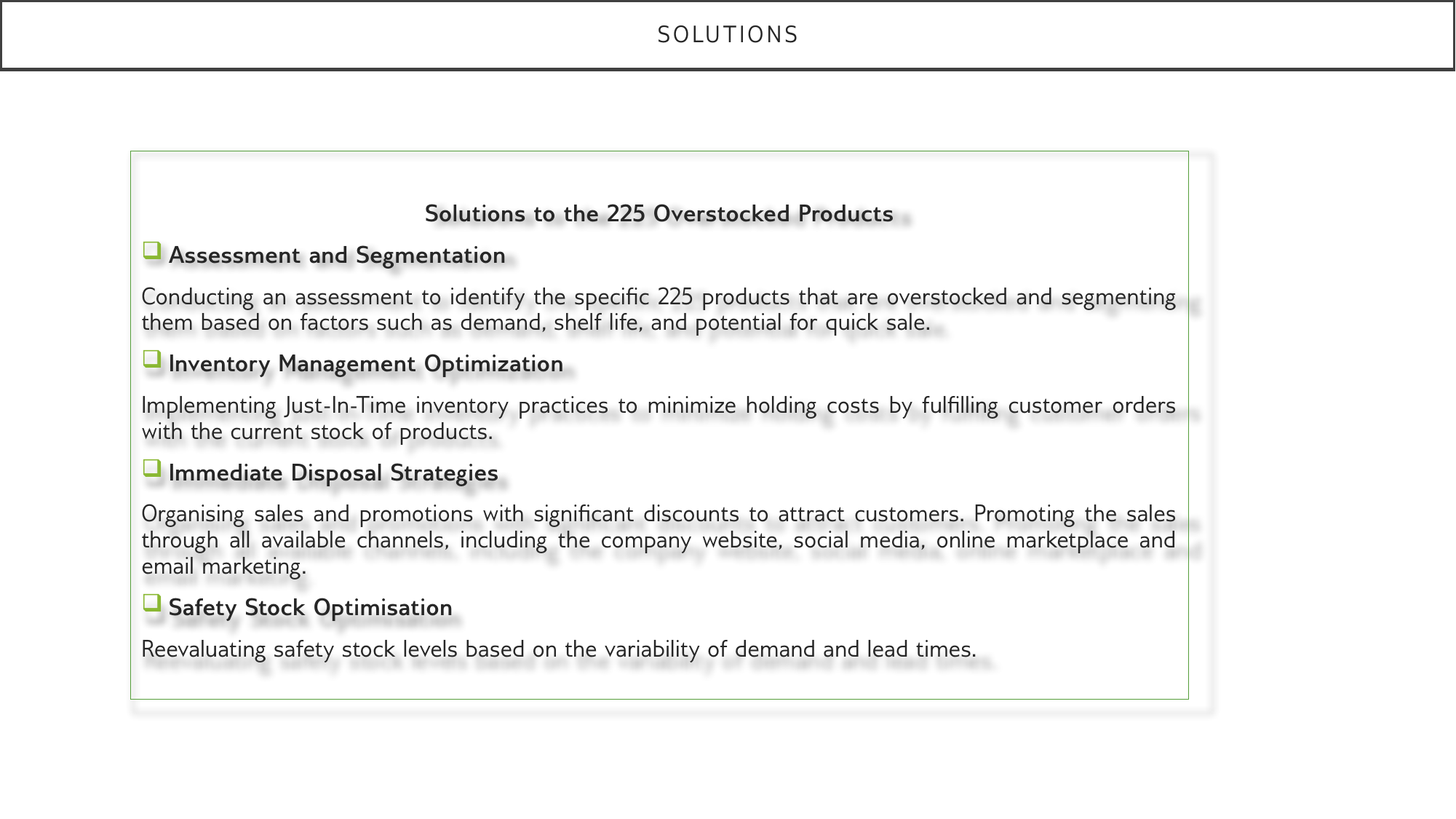

# solutions

Solutions to the 225 Overstocked Products
Assessment and Segmentation
Conducting an assessment to identify the specific 225 products that are overstocked and segmenting them based on factors such as demand, shelf life, and potential for quick sale.
Inventory Management Optimization
Implementing Just-In-Time inventory practices to minimize holding costs by fulfilling customer orders with the current stock of products.
Immediate Disposal Strategies
Organising sales and promotions with significant discounts to attract customers. Promoting the sales through all available channels, including the company website, social media, online marketplace and email marketing.
Safety Stock Optimisation
Reevaluating safety stock levels based on the variability of demand and lead times.